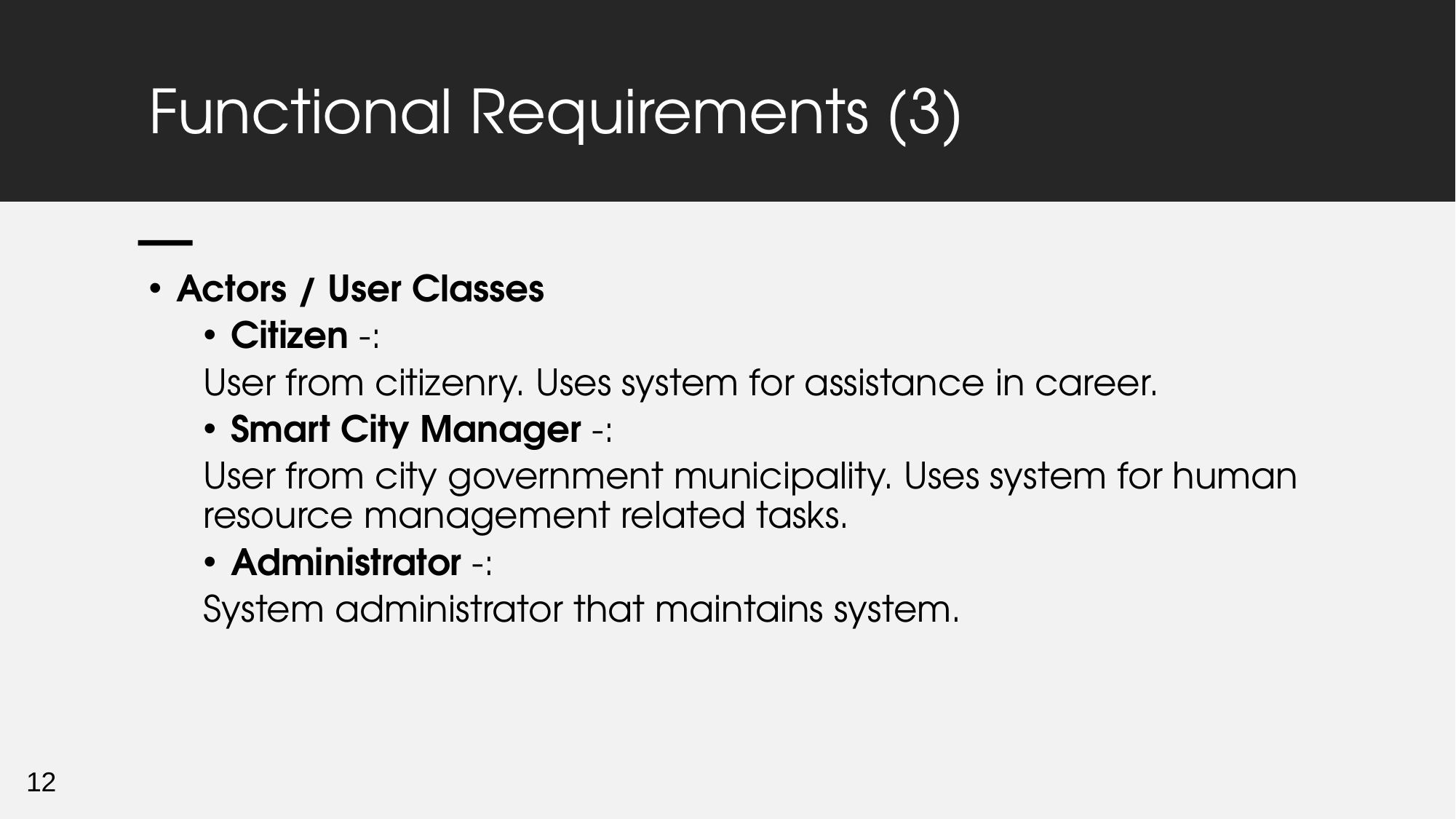

# Functional Requirements (3)

Actors / User Classes
Citizen -:
User from citizenry. Uses system for assistance in career.
Smart City Manager -:
User from city government municipality. Uses system for human resource management related tasks.
Administrator -:
System administrator that maintains system.

12